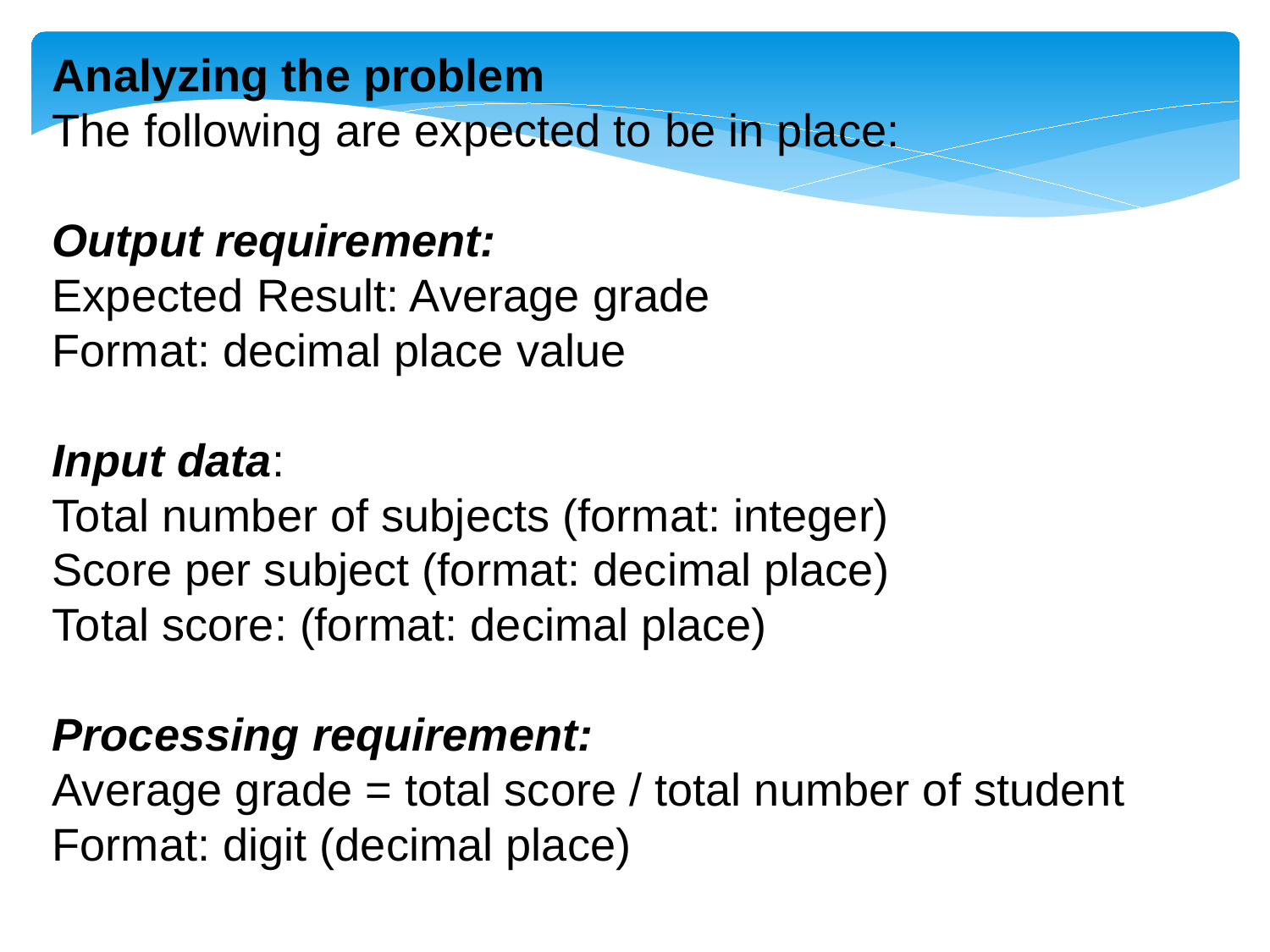

Analyzing the problem
The following are expected to be in place:

Output requirement:
Expected Result: Average grade
Format: decimal place value

Input data:
Total number of subjects (format: integer)
Score per subject (format: decimal place)
Total score: (format: decimal place)

Processing requirement:
Average grade = total score / total number of student
Format: digit (decimal place)